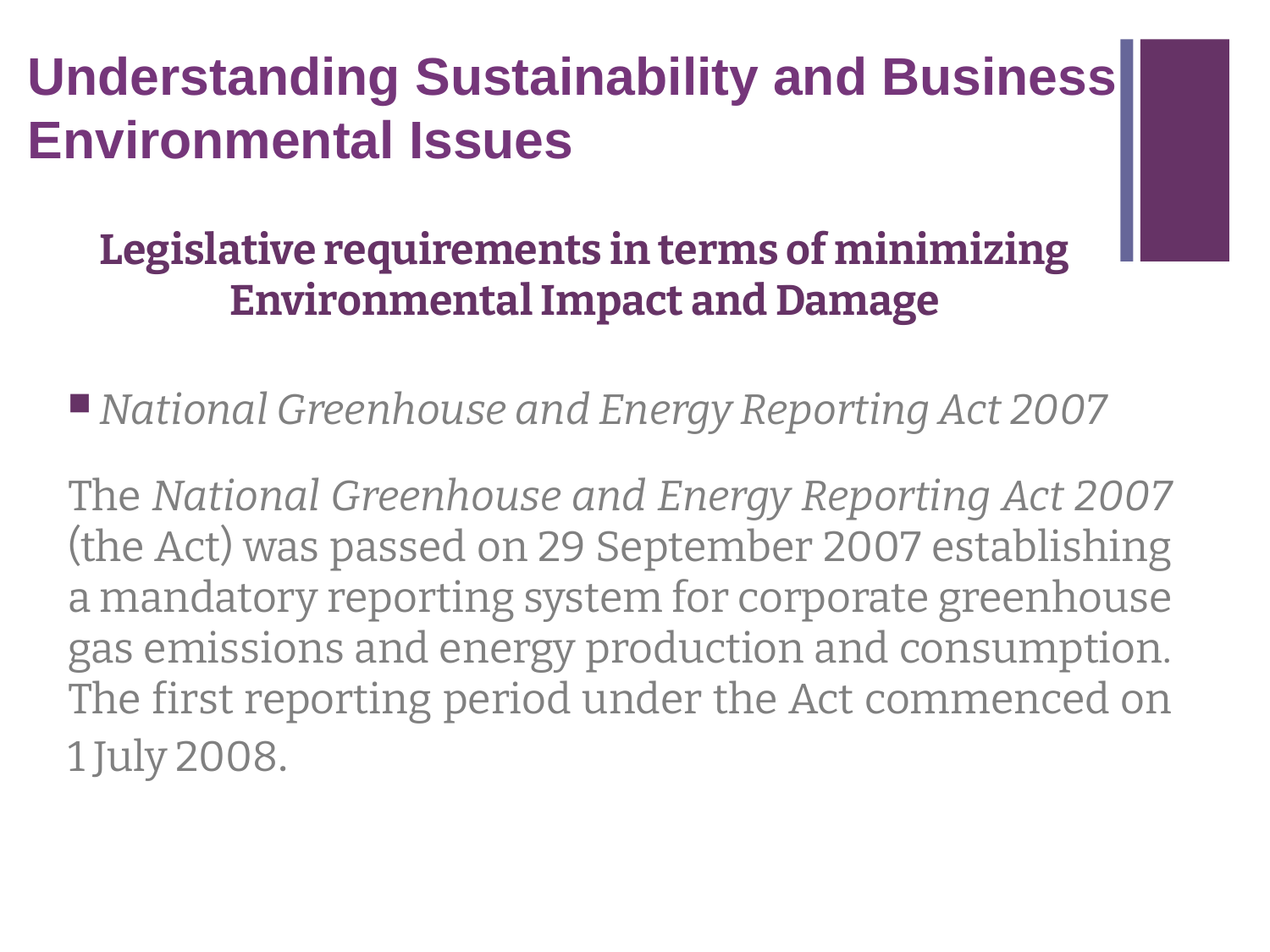

Understanding Sustainability and Business  Environmental Issues
Legislative requirements in terms of minimizing Environmental Impact and Damage

National Greenhouse and Energy Reporting Act 2007
The National Greenhouse and Energy Reporting Act 2007 (the Act) was passed on 29 September 2007 establishing a mandatory reporting system for corporate greenhouse gas emissions and energy production and consumption. The first reporting period under the Act commenced on 1 July 2008.